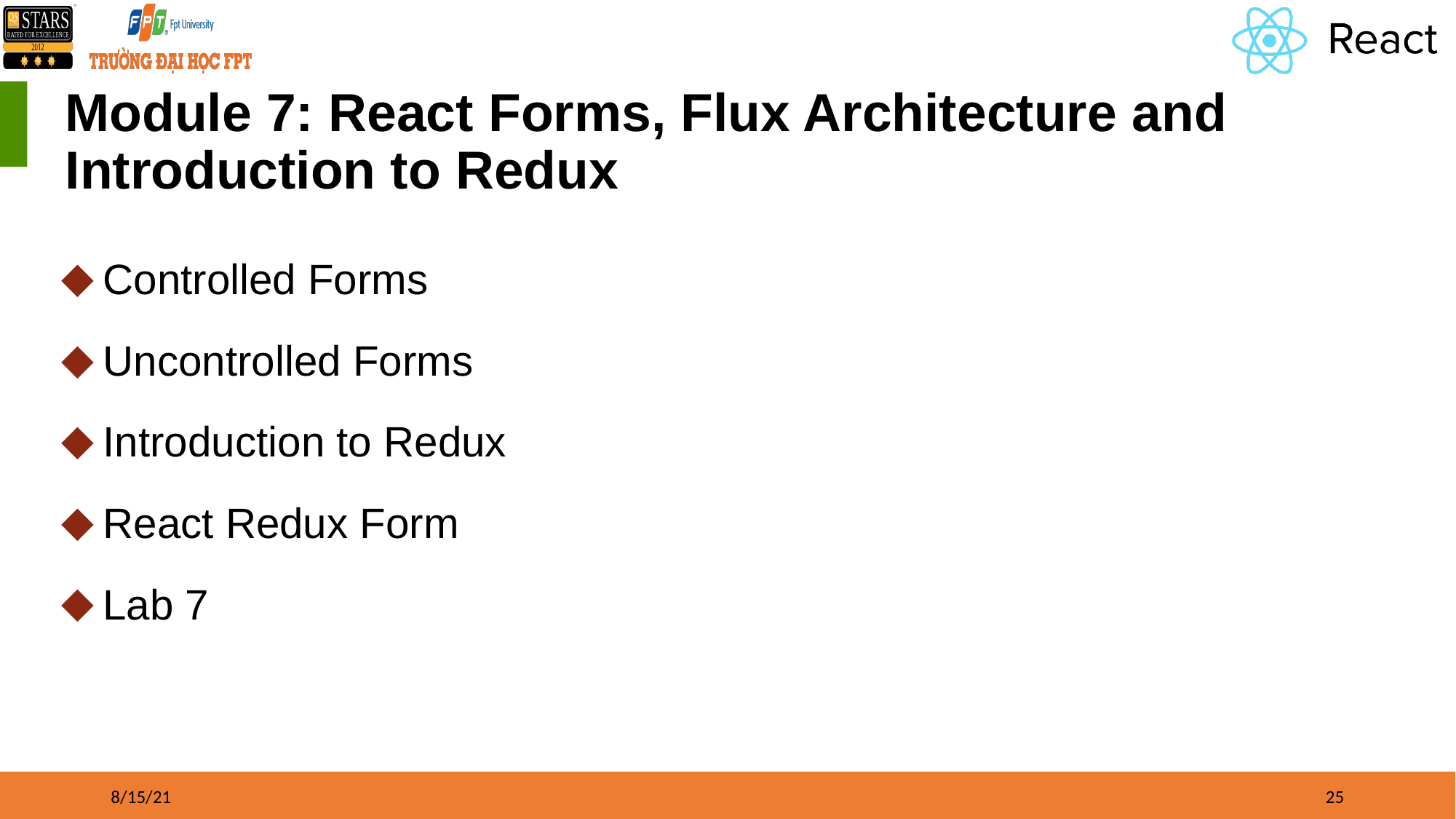

# Module 7: React Forms, Flux Architecture and Introduction to Redux
Controlled Forms
Uncontrolled Forms
Introduction to Redux
React Redux Form
Lab 7
8/15/21
25